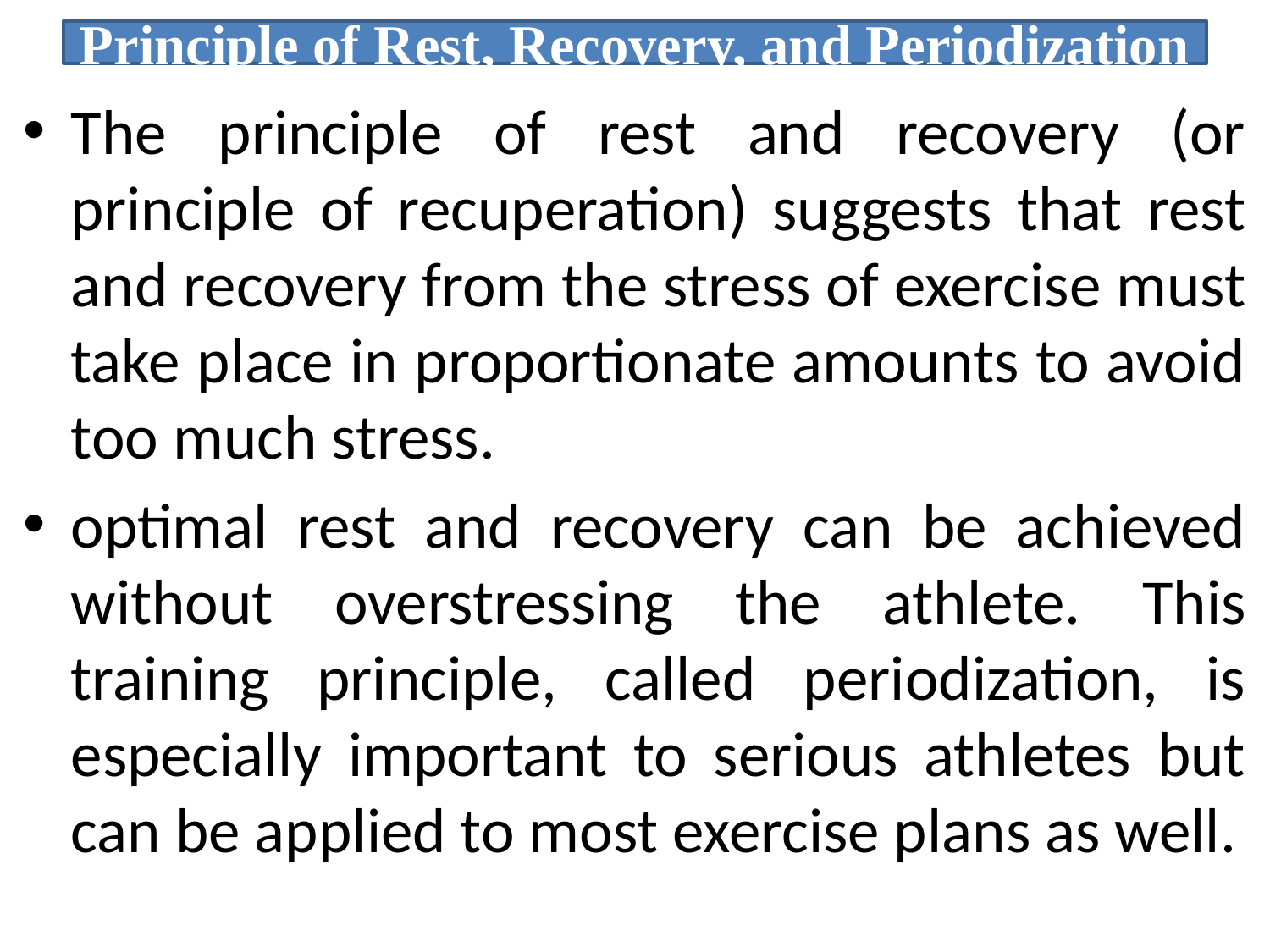

# Principle of Rest, Recovery, and Periodization
The principle of rest and recovery (or principle of recuperation) suggests that rest and recovery from the stress of exercise must take place in proportionate amounts to avoid too much stress.
optimal rest and recovery can be achieved without overstressing the athlete. This training principle, called periodization, is especially important to serious athletes but can be applied to most exercise plans as well.